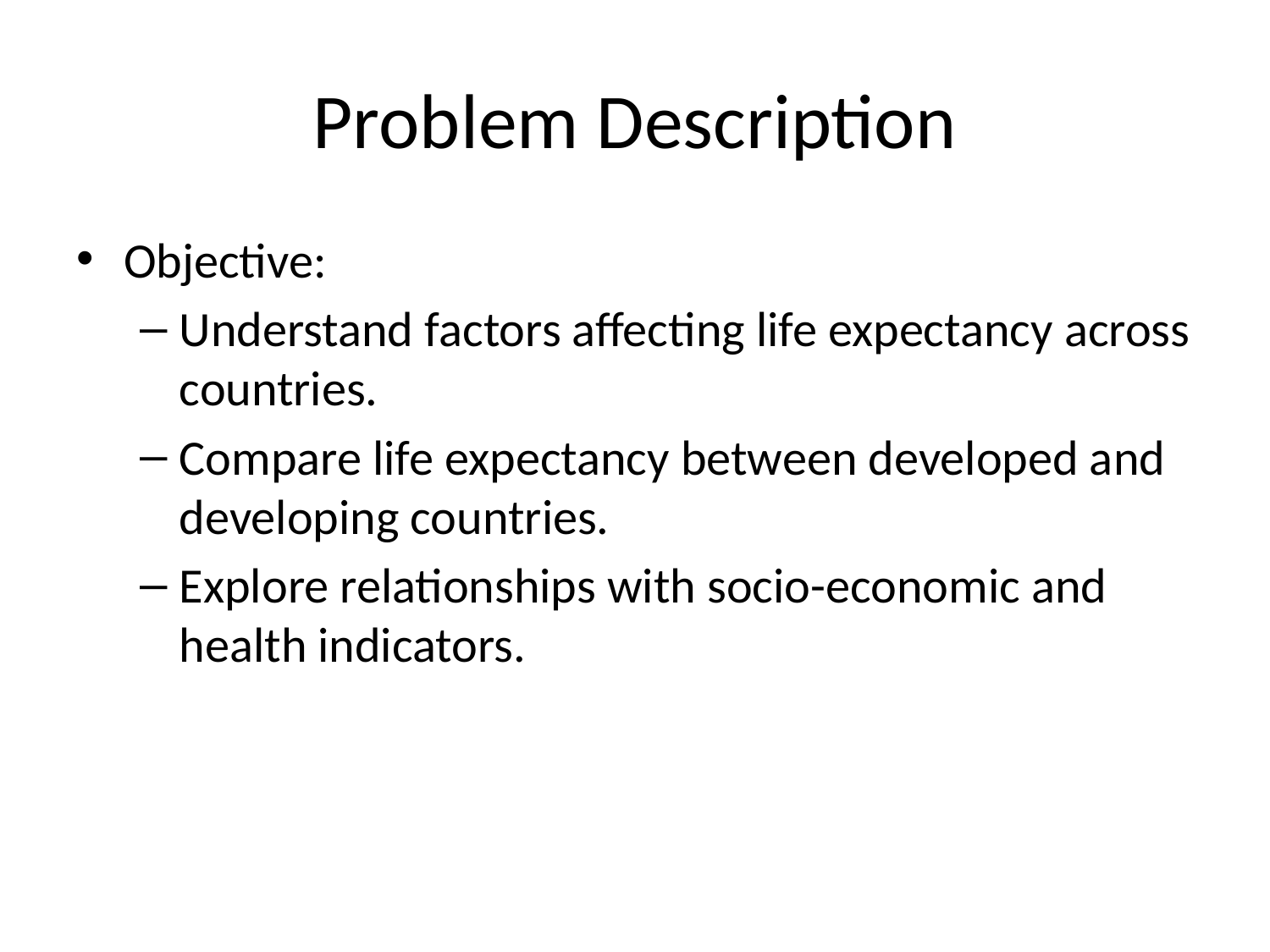

# Problem Description
Objective:
Understand factors affecting life expectancy across countries.
Compare life expectancy between developed and developing countries.
Explore relationships with socio-economic and health indicators.